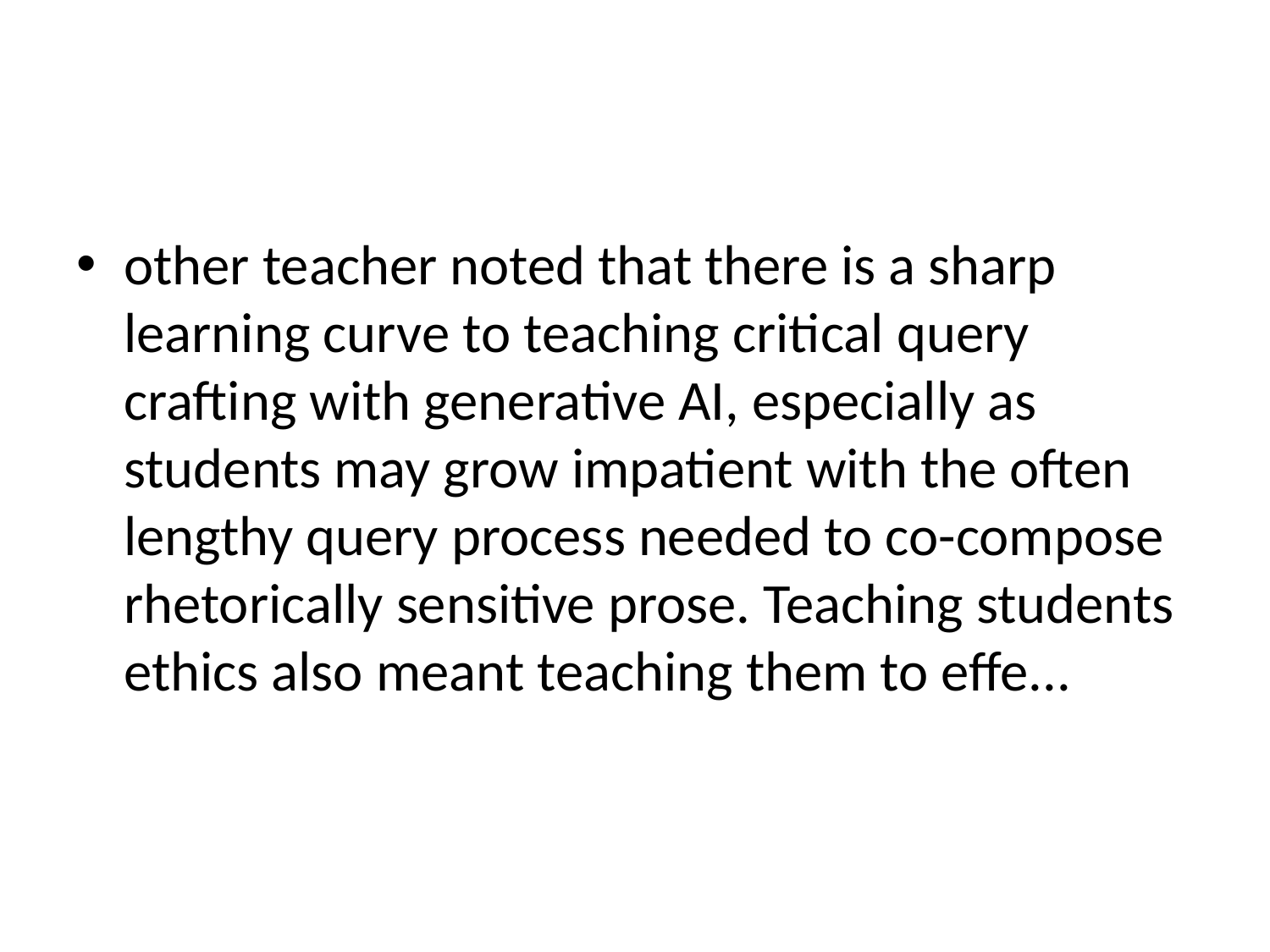

#
other teacher noted that there is a sharp learning curve to teaching critical query crafting with generative AI, especially as students may grow impatient with the often lengthy query process needed to co-compose rhetorically sensitive prose. Teaching students ethics also meant teaching them to effe...